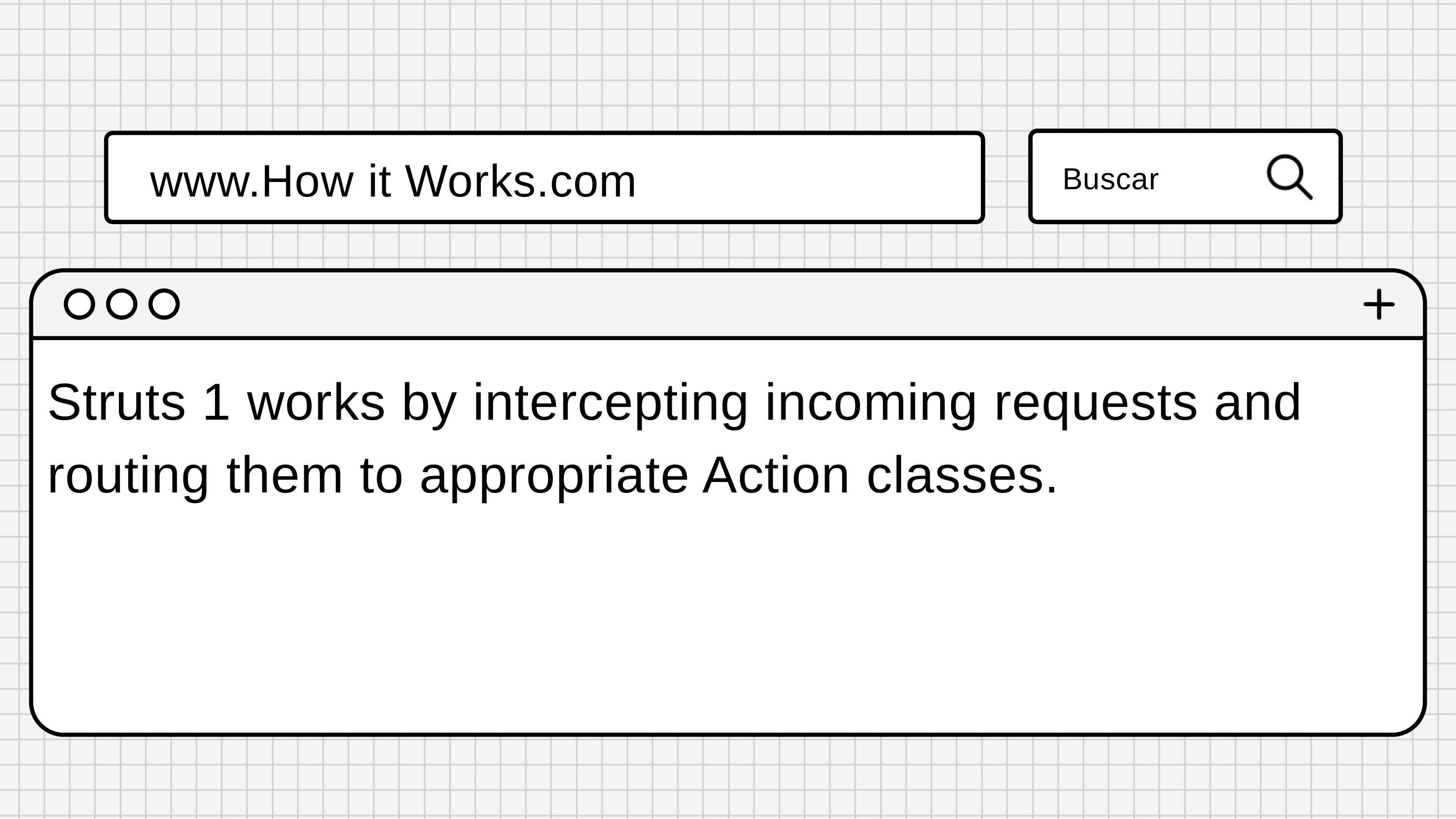

www.How it Works.com
Buscar

Struts 1 works by intercepting incoming requests and routing them to appropriate Action classes.